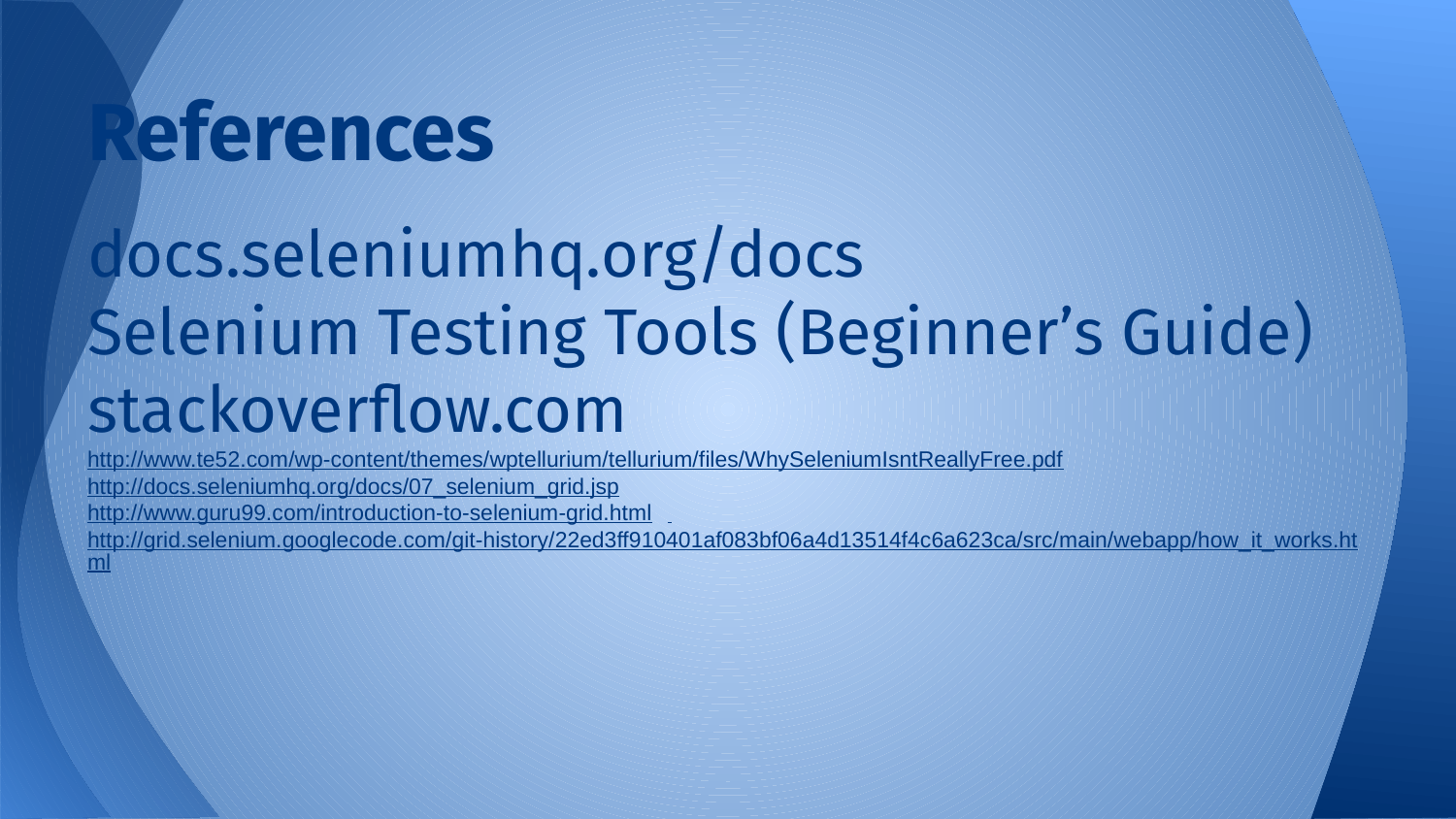

# References
docs.seleniumhq.org/docs
Selenium Testing Tools (Beginner’s Guide)
stackoverflow.com
http://www.te52.com/wp-content/themes/wptellurium/tellurium/files/WhySeleniumIsntReallyFree.pdf
http://docs.seleniumhq.org/docs/07_selenium_grid.jsp
http://www.guru99.com/introduction-to-selenium-grid.html     http://grid.selenium.googlecode.com/git-history/22ed3ff910401af083bf06a4d13514f4c6a623ca/src/main/webapp/how_it_works.html